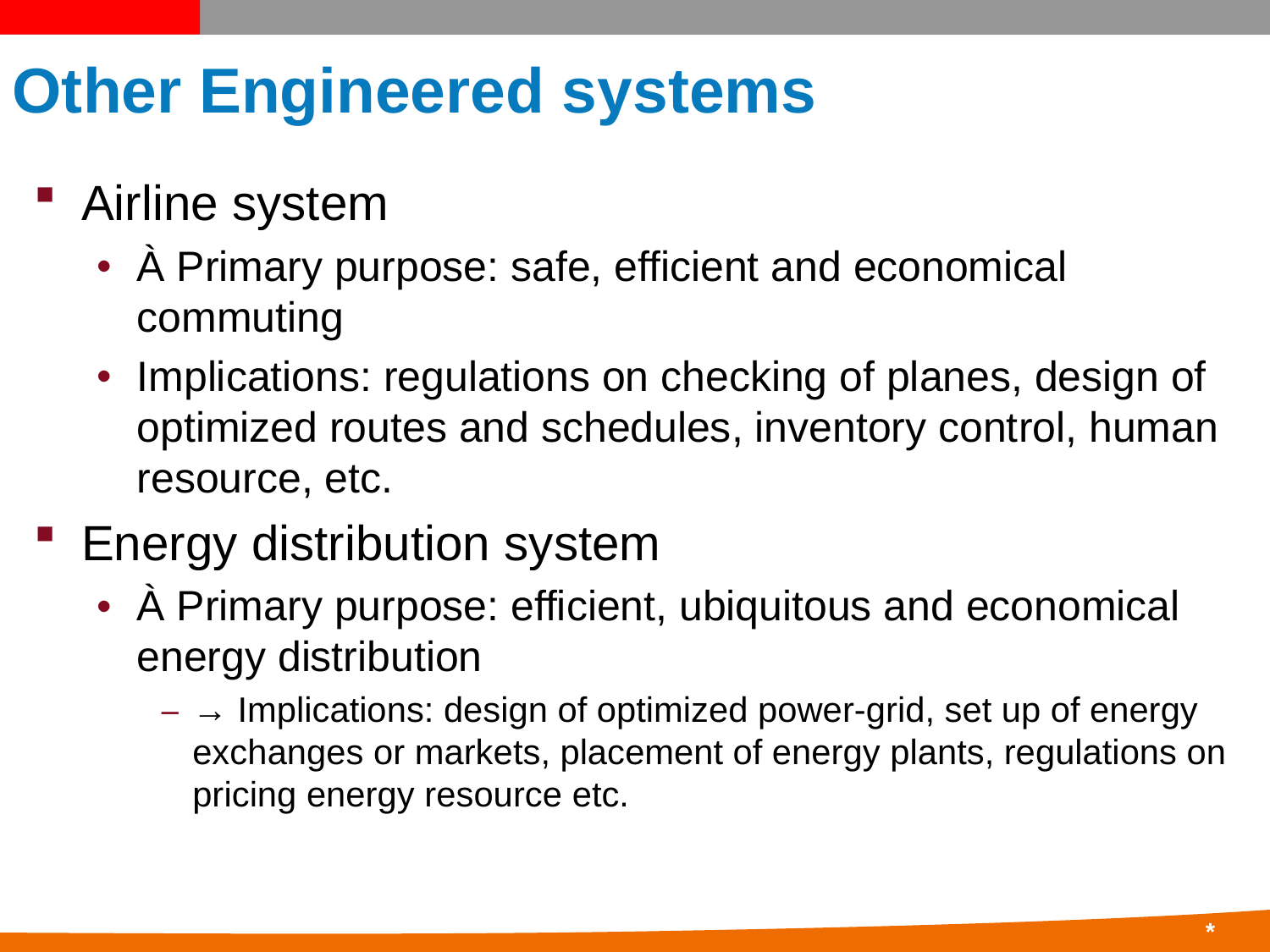

# Other Engineered systems
Airline system
À Primary purpose: safe, efficient and economical commuting
Implications: regulations on checking of planes, design of optimized routes and schedules, inventory control, human resource, etc.
Energy distribution system
À Primary purpose: efficient, ubiquitous and economical energy distribution
→ Implications: design of optimized power-grid, set up of energy exchanges or markets, placement of energy plants, regulations on pricing energy resource etc.